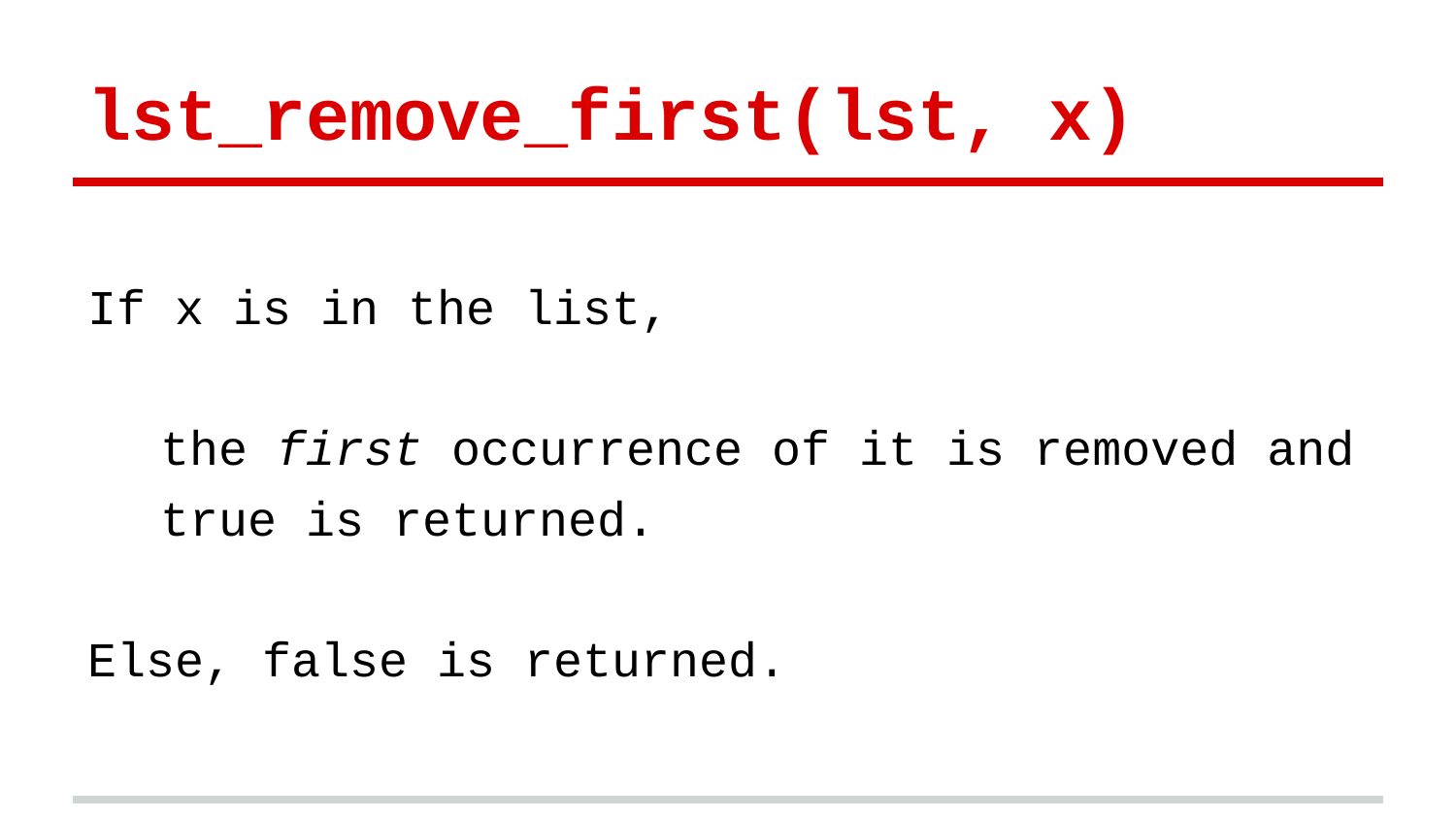

# lst_remove_first(lst, x)

If x is in the list,

the first occurrence of it is removed and
true is returned.

Else, false is returned.